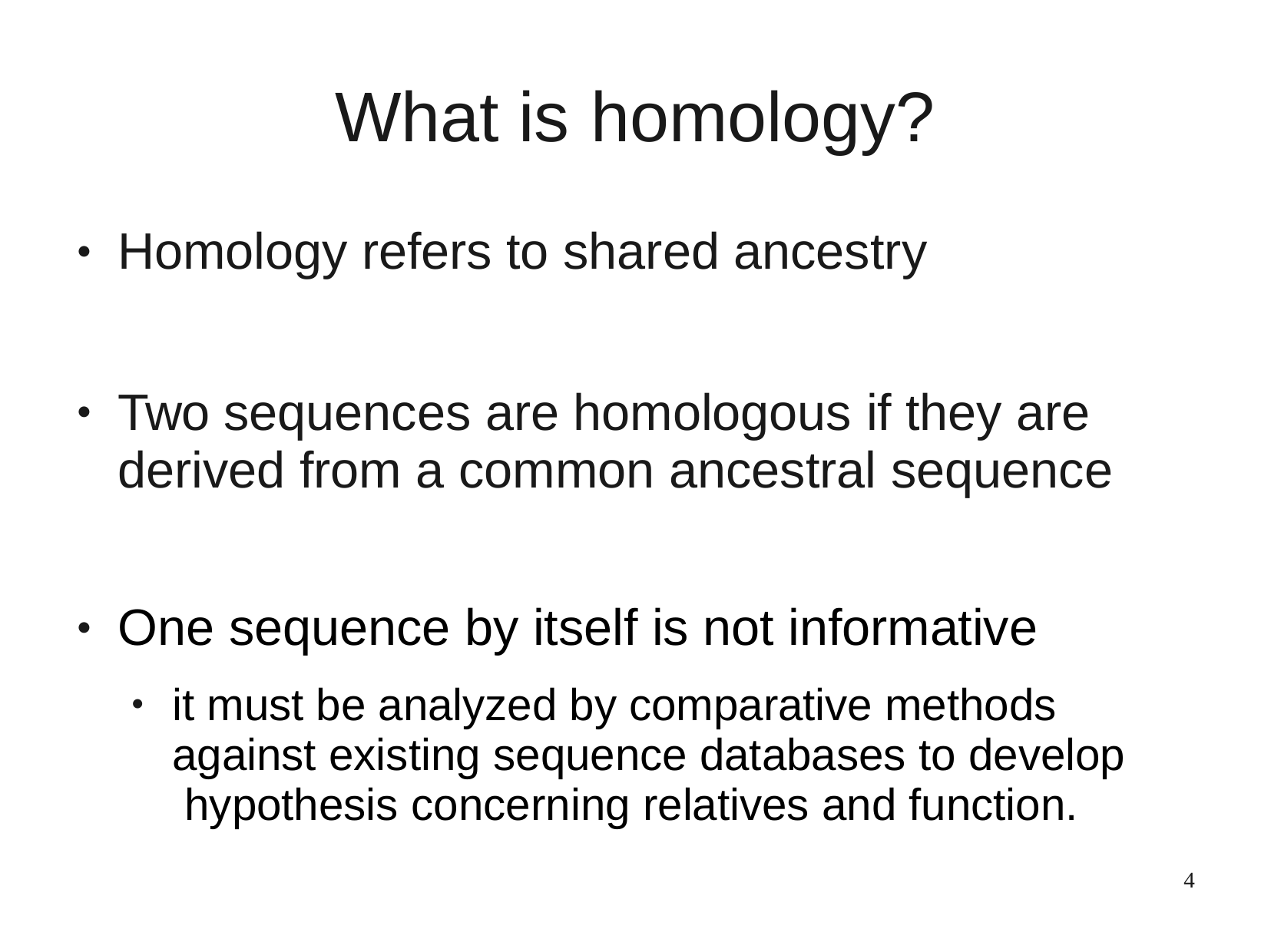

# What is	homology?
Homology refers to shared ancestry
●
Two sequences are homologous if they are  derived from a common ancestral sequence
●
One sequence by itself is not informative
●
it must be analyzed by comparative methods  against existing sequence databases to develop  hypothesis concerning relatives and function.
●
4